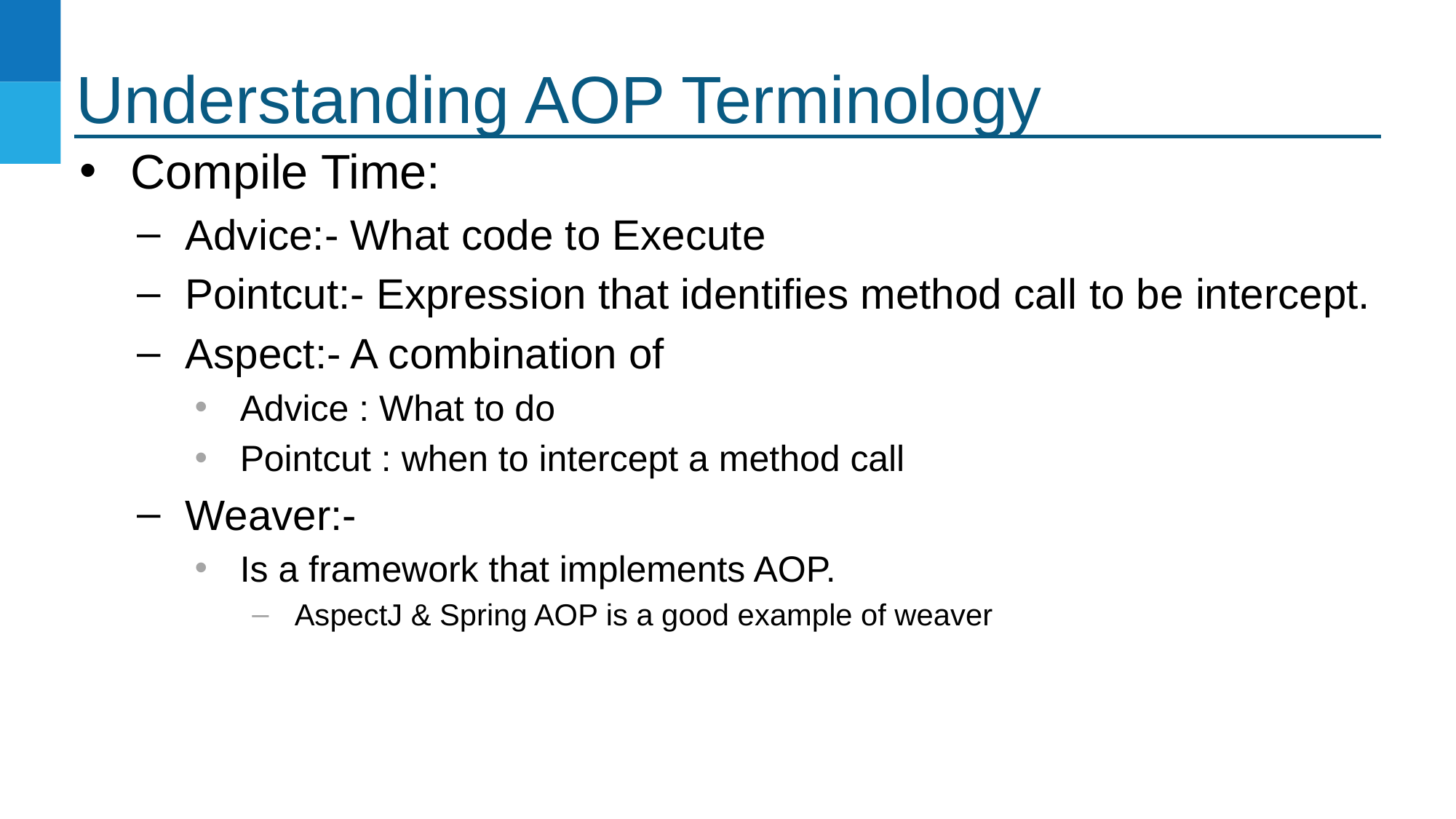

# Understanding AOP Terminology
Compile Time:
Advice:- What code to Execute
Pointcut:- Expression that identifies method call to be intercept.
Aspect:- A combination of
Advice : What to do
Pointcut : when to intercept a method call
Weaver:-
Is a framework that implements AOP.
AspectJ & Spring AOP is a good example of weaver